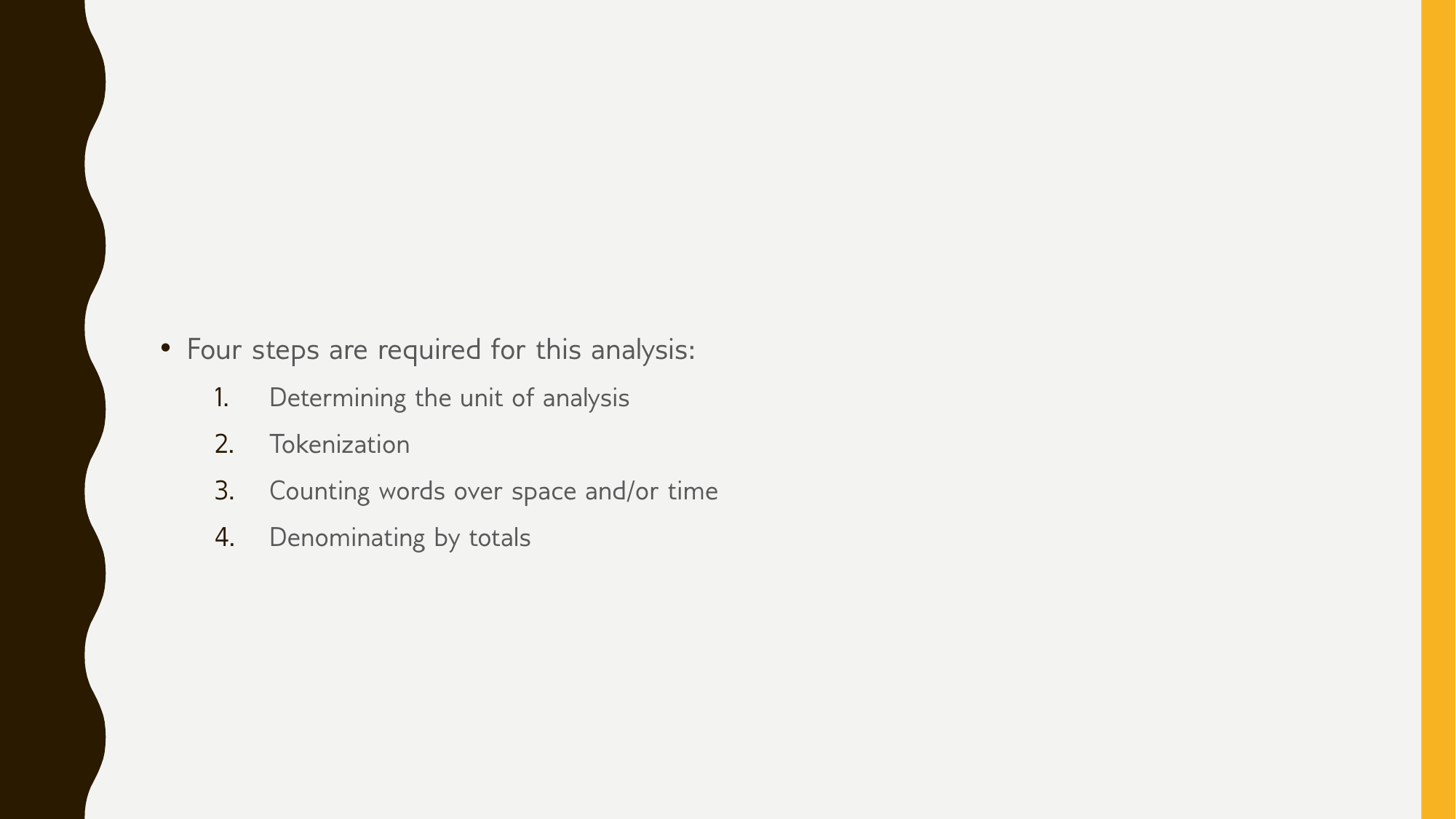

#

Four steps are required for this analysis:
Determining the unit of analysis
Tokenization
Counting words over space and/or time
Denominating by totals